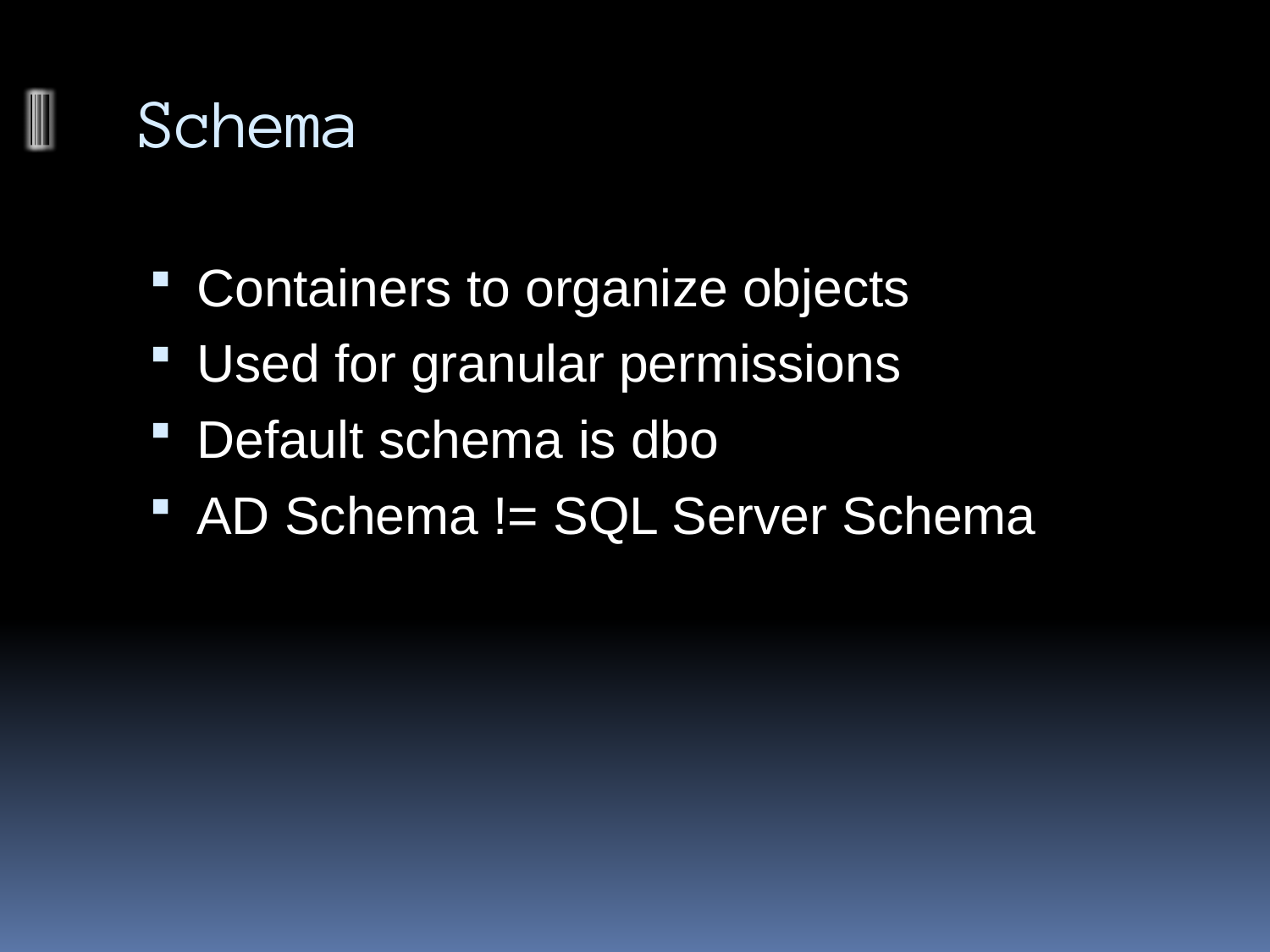

# Schema
Containers to organize objects
Used for granular permissions
Default schema is dbo
AD Schema != SQL Server Schema